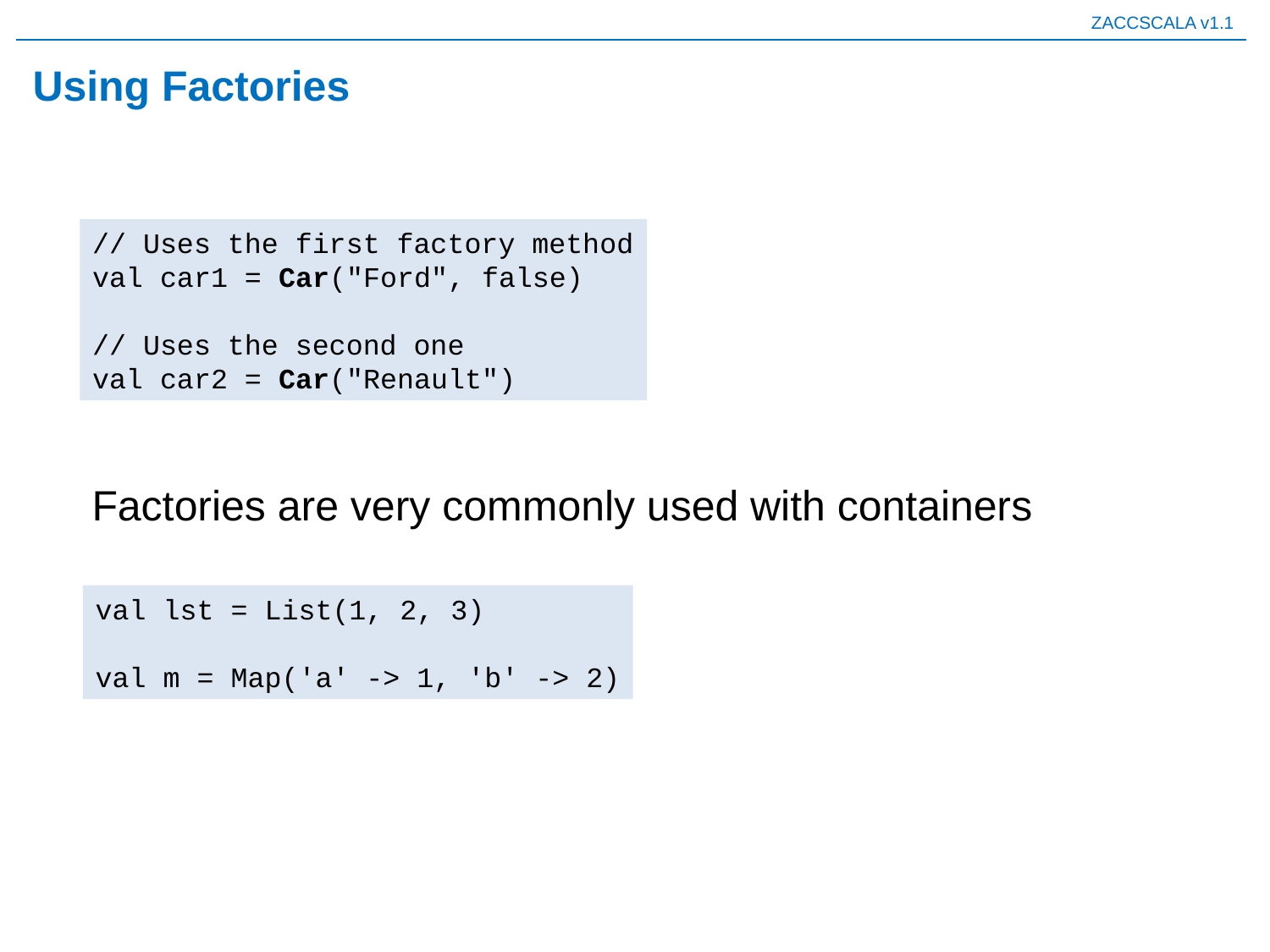

# Using Factories
// Uses the first factory method
val car1 = Car("Ford", false)

// Uses the second one
val car2 = Car("Renault")
Factories are very commonly used with containers
val lst = List(1, 2, 3)

val m = Map('a' -> 1, 'b' -> 2)